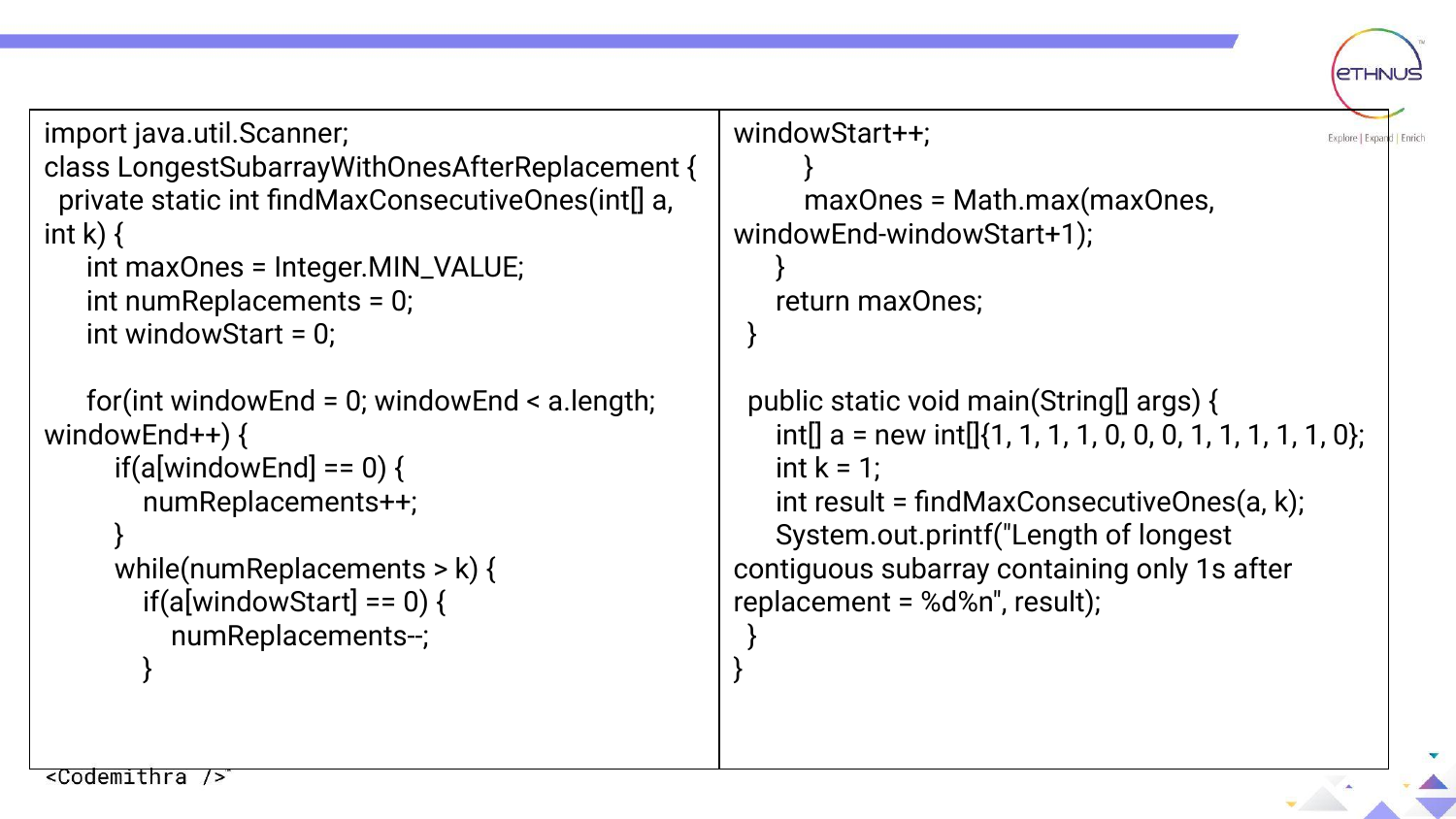

| import java.util.Scanner; class LongestSubarrayWithOnesAfterReplacement { private static int findMaxConsecutiveOnes(int[] a, int k) { int maxOnes = Integer.MIN\_VALUE; int numReplacements = 0; int windowStart = 0; for(int windowEnd = 0; windowEnd < a.length; windowEnd++) { if(a[windowEnd] == 0) { numReplacements++; } while(numReplacements > k) { if(a[windowStart] == 0) { numReplacements--; } | windowStart++; } maxOnes = Math.max(maxOnes, windowEnd-windowStart+1); } return maxOnes; } public static void main(String[] args) { int[] a = new int[]{1, 1, 1, 1, 0, 0, 0, 1, 1, 1, 1, 1, 0}; int k = 1; int result = findMaxConsecutiveOnes(a, k); System.out.printf("Length of longest contiguous subarray containing only 1s after replacement = %d%n", result); } } |
| --- | --- |